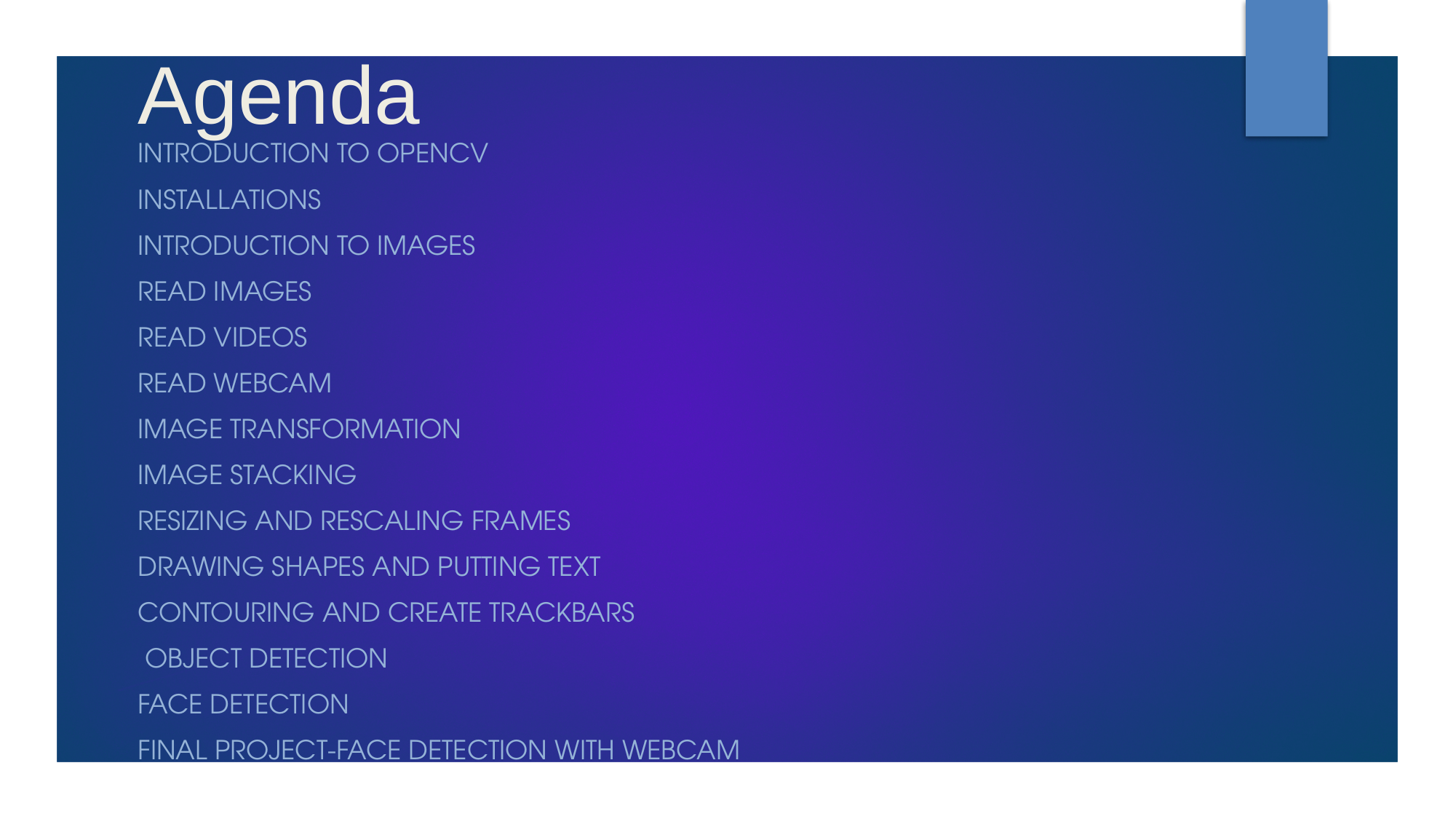

# Agenda
Introduction to OpenCV
Installations
Introduction to images
Read images
Read videos
Read webcam
Image transformation
Image stacking
Resizing and rescaling frames
Drawing shapes and putting text
Contouring and create trackbars
 object detection
Face detection
Final project-face detection with webcam